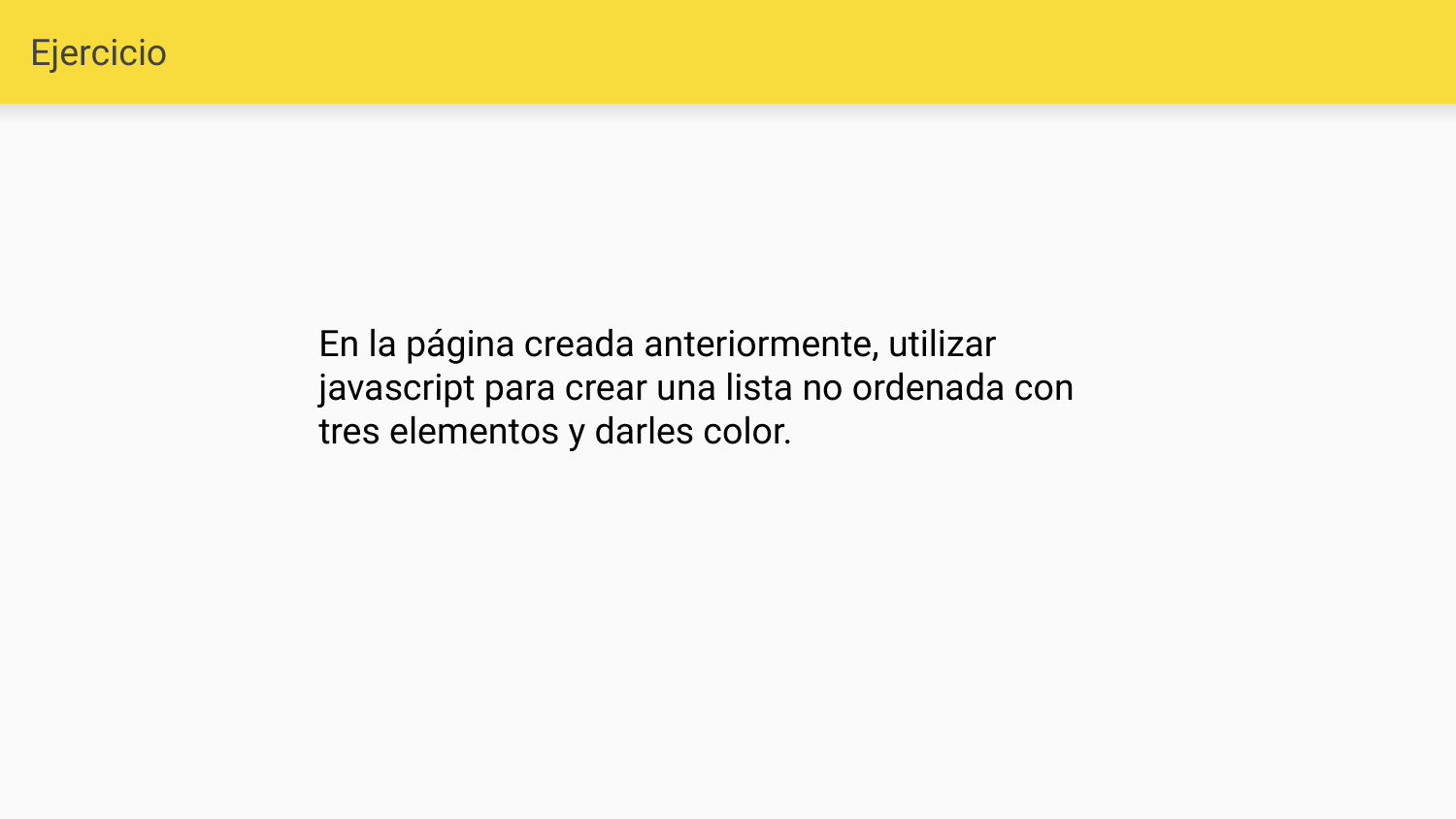

# Ejercicio
En la página creada anteriormente, utilizar javascript para crear una lista no ordenada con tres elementos y darles color.